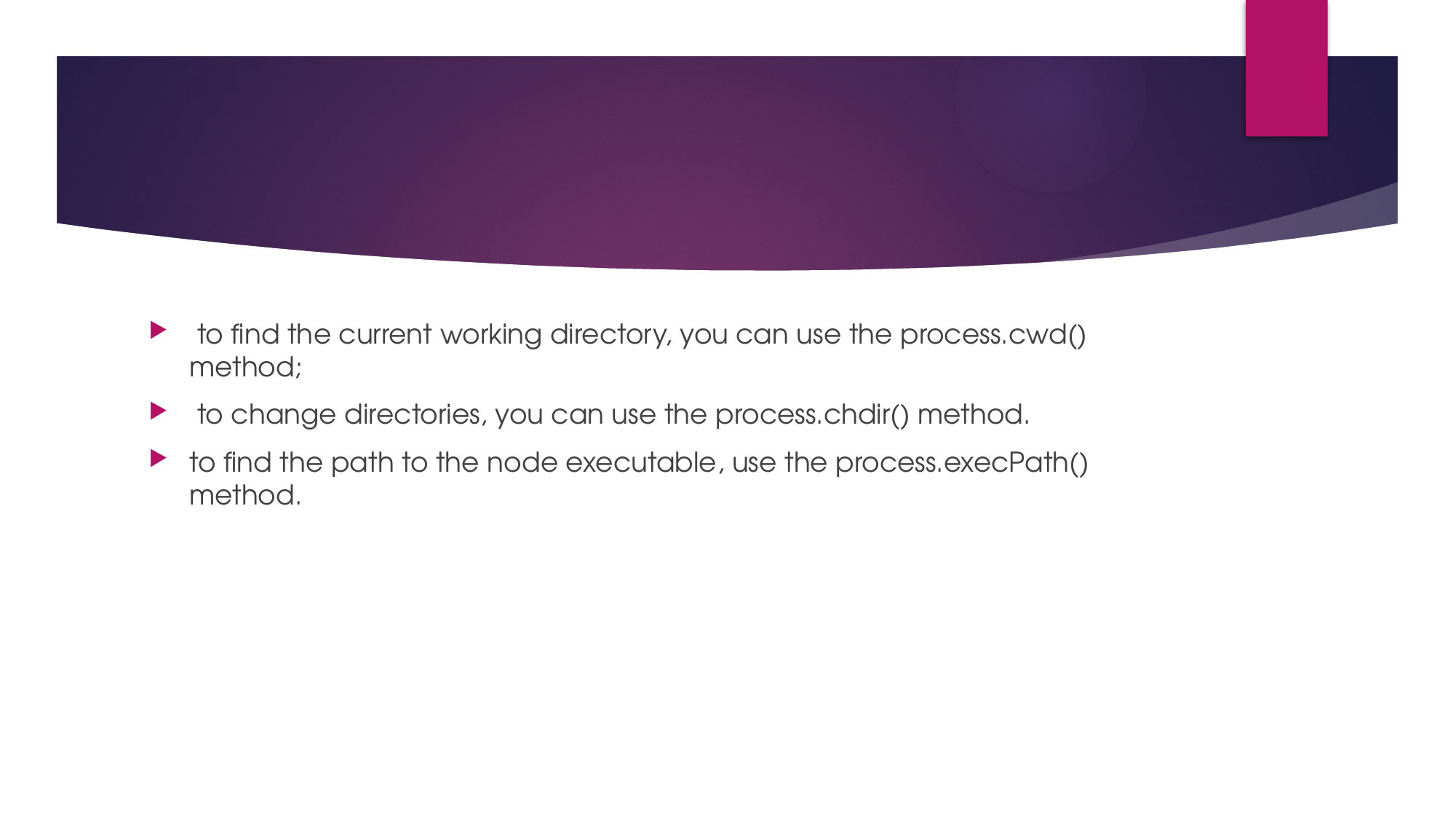

#
 to find the current working directory, you can use the process.cwd() method;
 to change directories, you can use the process.chdir() method.
to find the path to the node executable, use the process.execPath() method.